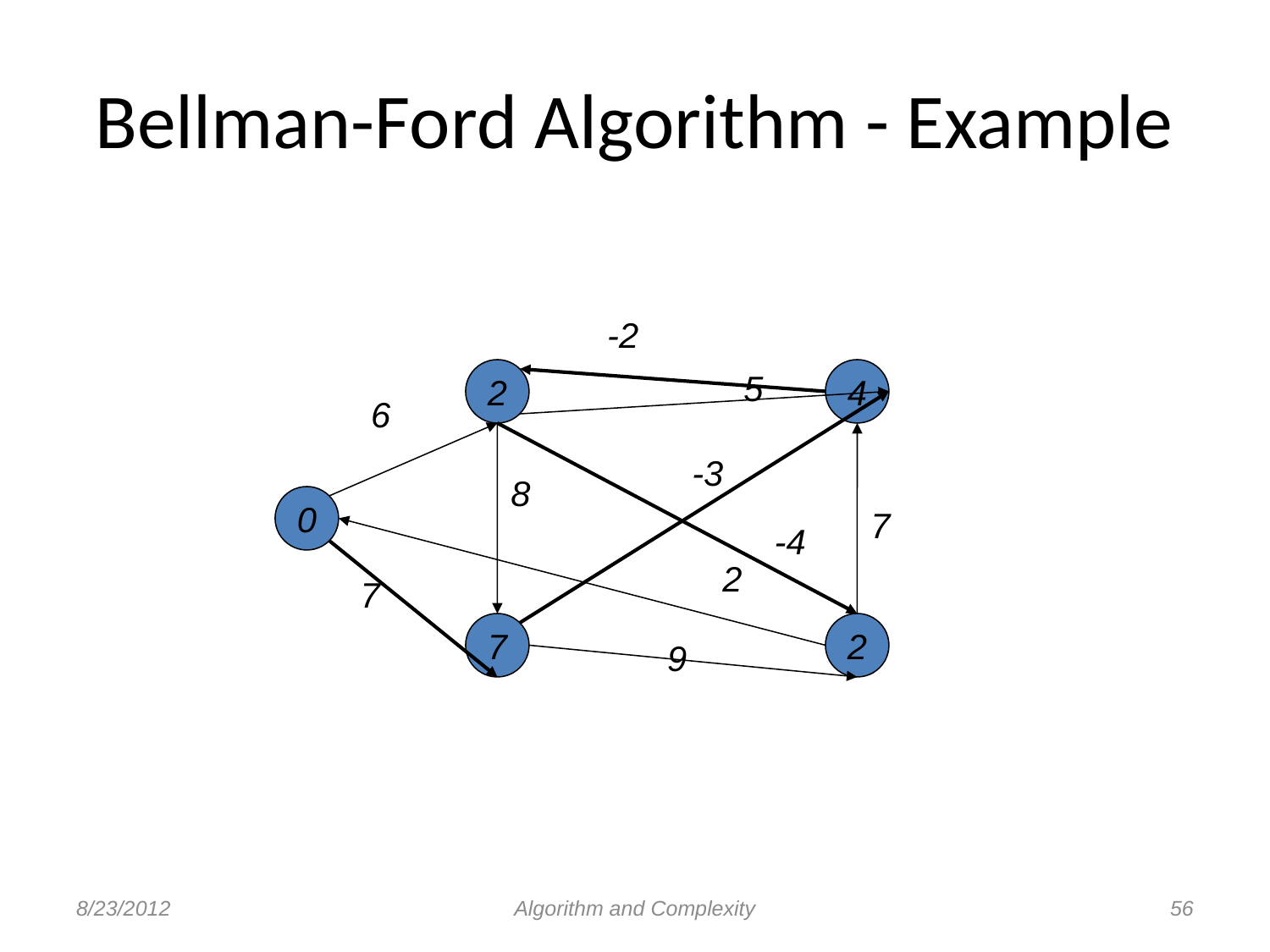

Bellman-Ford Algorithm - Example
-2
2
5
4
6
-3
8
0
7
-4
2
7
7
2
9
8/23/2012
Algorithm and Complexity
56